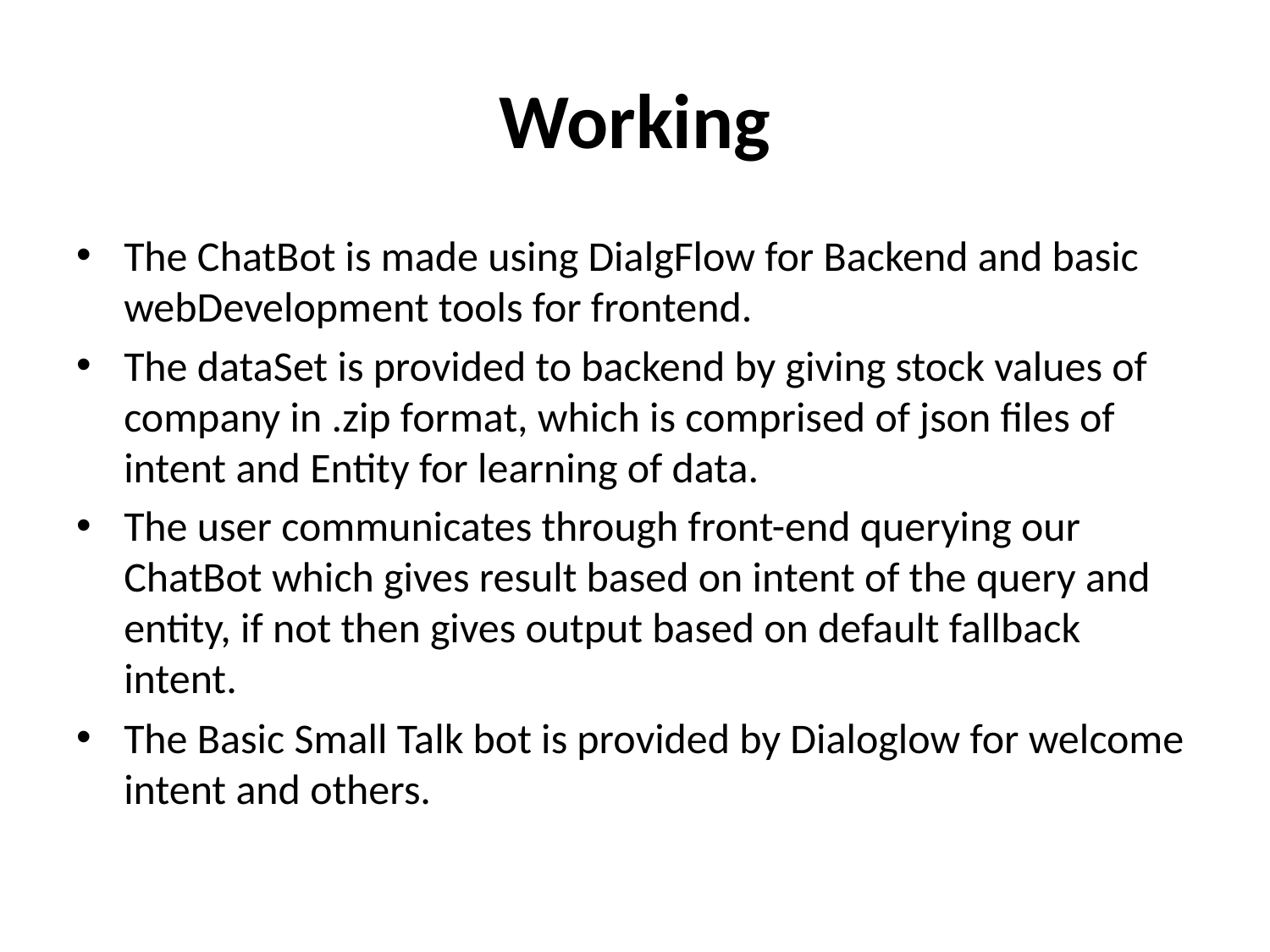

# Working
The ChatBot is made using DialgFlow for Backend and basic webDevelopment tools for frontend.
The dataSet is provided to backend by giving stock values of company in .zip format, which is comprised of json files of intent and Entity for learning of data.
The user communicates through front-end querying our  ChatBot which gives result based on intent of the query and entity, if not then gives output based on default fallback intent.
The Basic Small Talk bot is provided by Dialoglow for welcome intent and others.